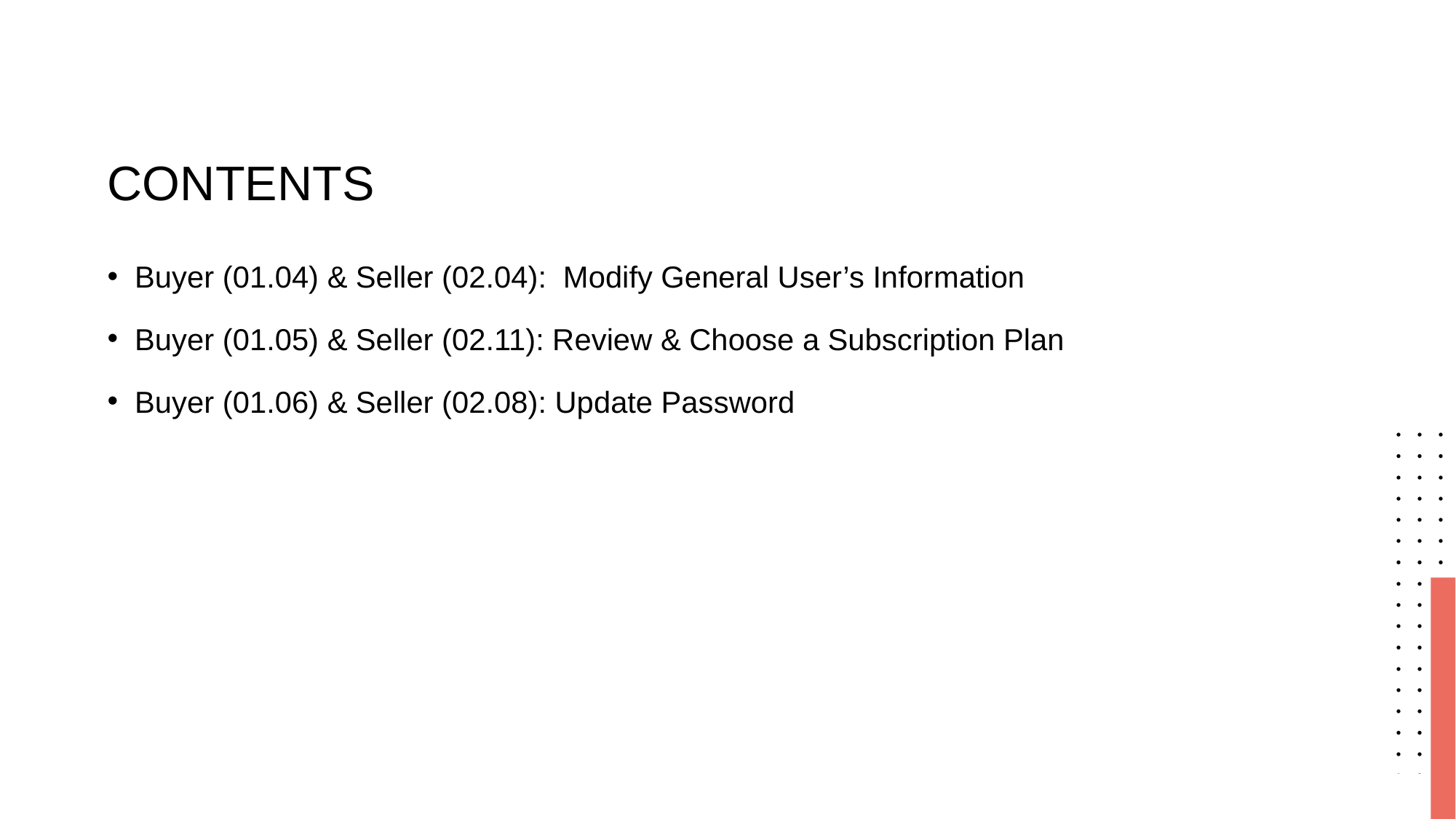

# CONTENTS
Buyer (01.04) & Seller (02.04):  Modify General User’s Information
Buyer (01.05) & Seller (02.11): Review & Choose a Subscription Plan
Buyer (01.06) & Seller (02.08): Update Password